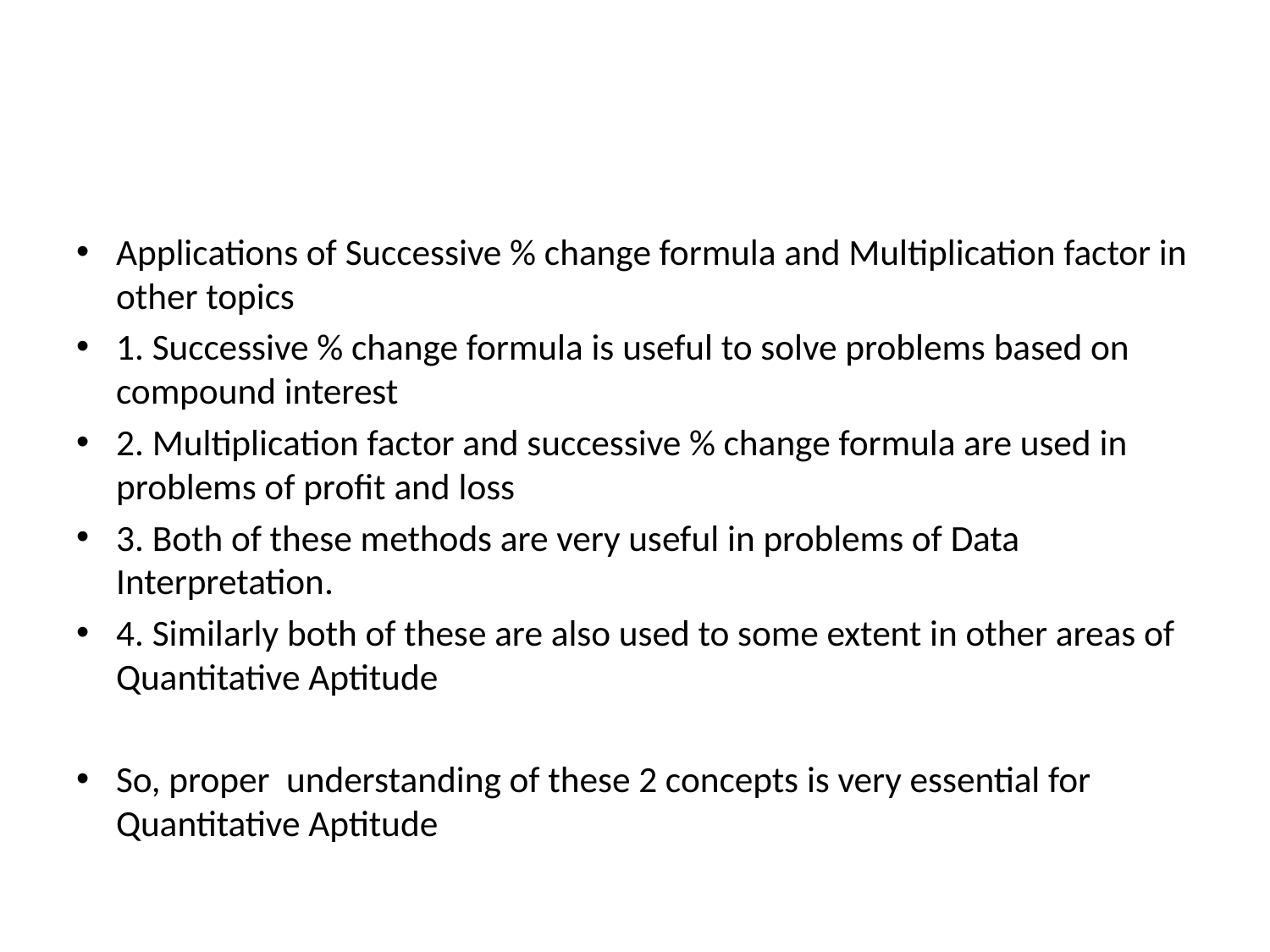

#
Applications of Successive % change formula and Multiplication factor in other topics
1. Successive % change formula is useful to solve problems based on compound interest
2. Multiplication factor and successive % change formula are used in problems of profit and loss
3. Both of these methods are very useful in problems of Data Interpretation.
4. Similarly both of these are also used to some extent in other areas of Quantitative Aptitude

So, proper  understanding of these 2 concepts is very essential for Quantitative Aptitude